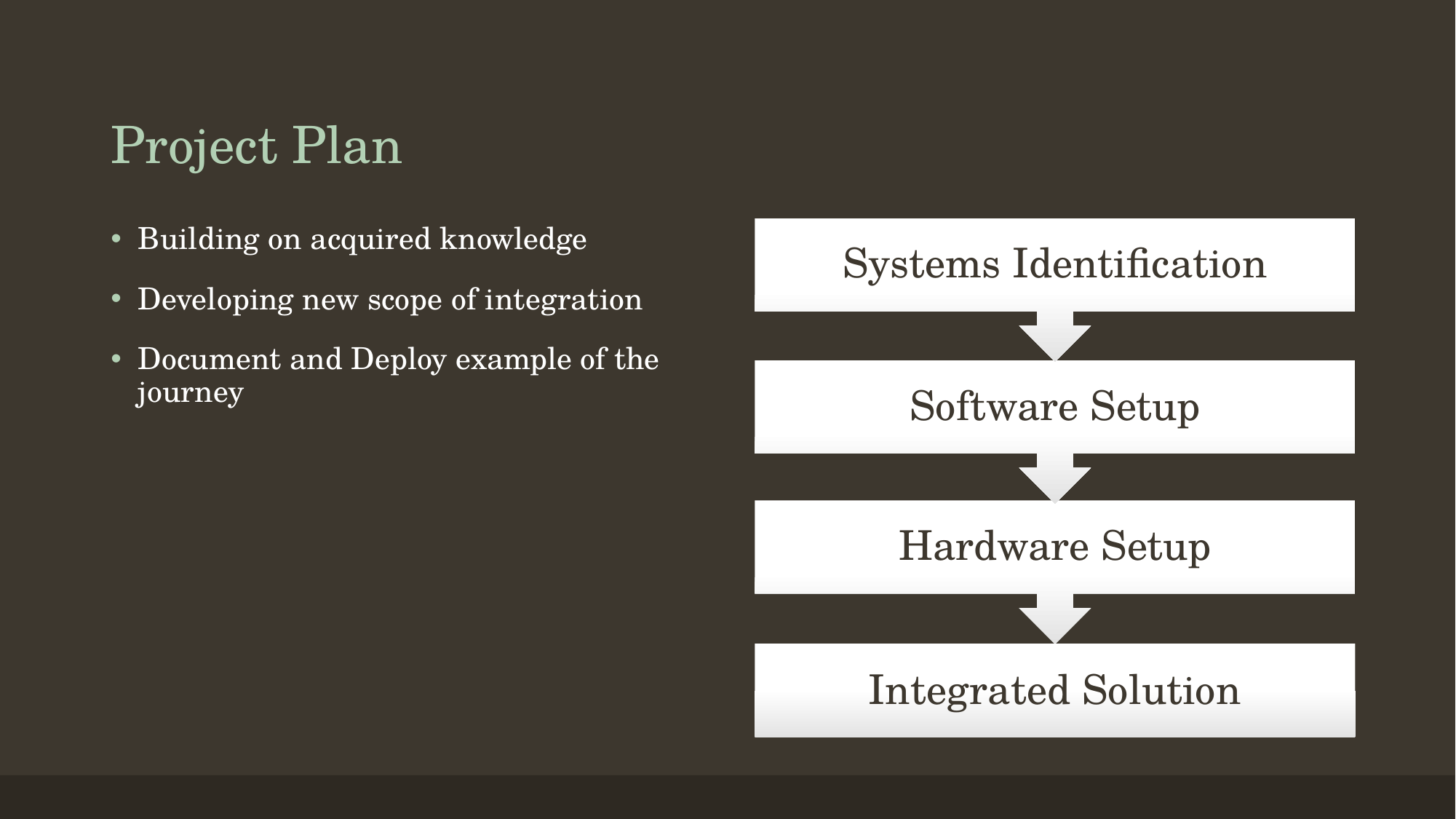

# Project Plan
Building on acquired knowledge
Developing new scope of integration
Document and Deploy example of the journey
Integrated Solution
Hardware Setup
Software Setup
Systems Identification